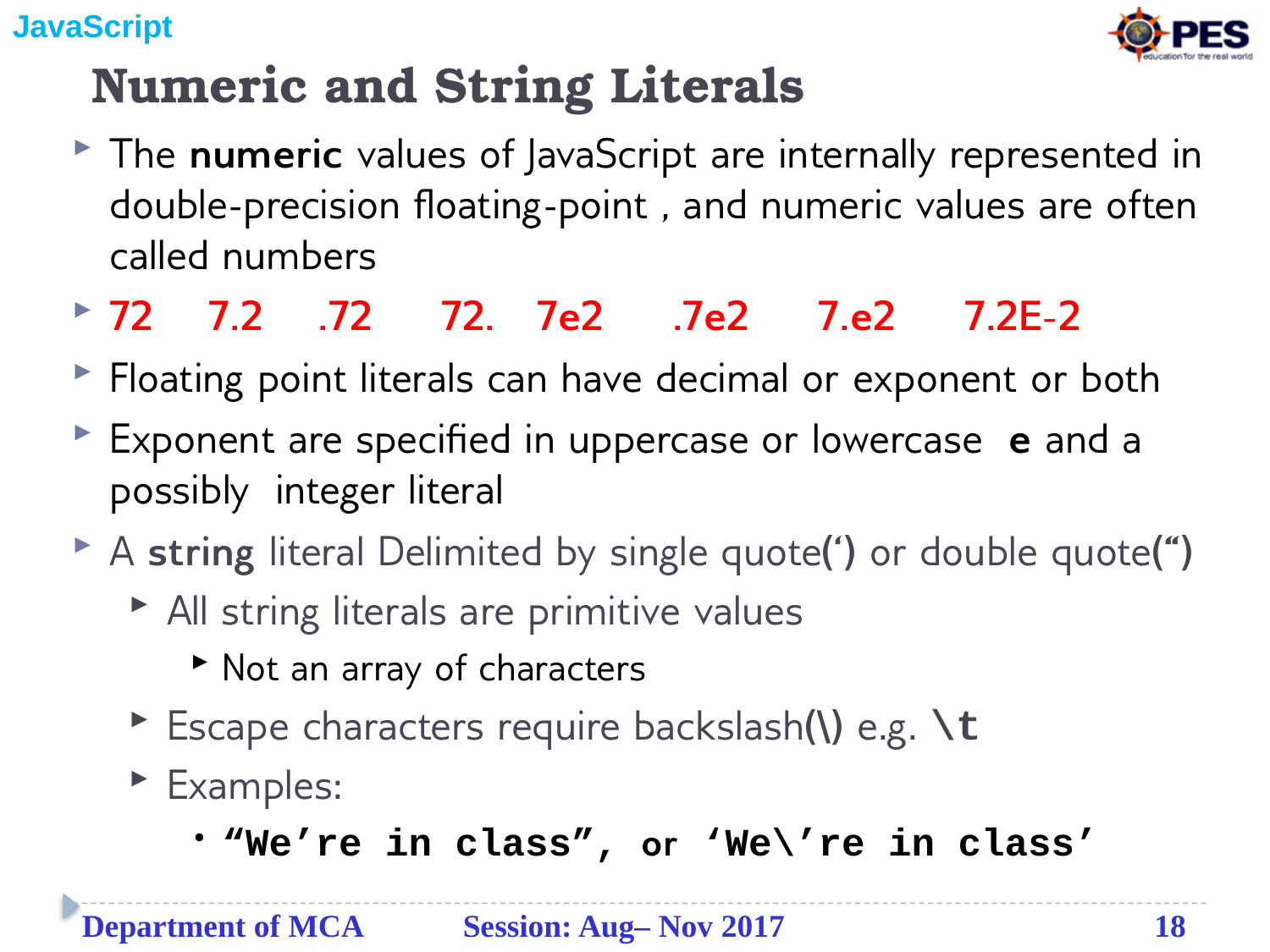

# Numeric and String Literals
The numeric values of JavaScript are internally represented in double-precision floating-point , and numeric values are often called numbers
72    7.2    .72     72.   7e2     .7e2     7.e2     7.2E-2
Floating point literals can have decimal or exponent or both
Exponent are specified in uppercase or lowercase  e and a possibly  integer literal
A string literal Delimited by single quote(‘) or double quote(“)
All string literals are primitive values
Not an array of characters
Escape characters require backslash(\) e.g. \t
Examples:
“We’re in class”, or ‘We\’re in class’